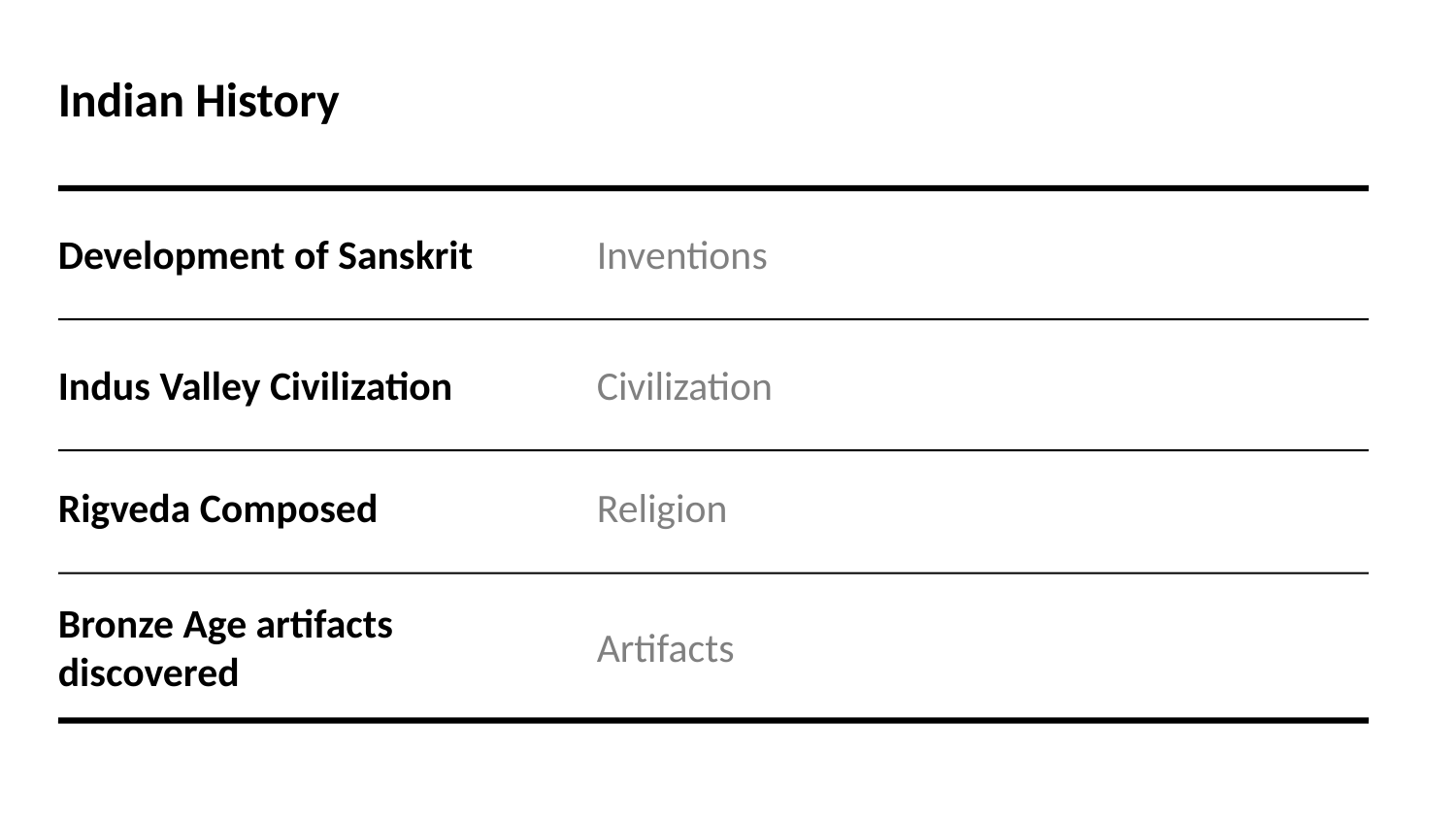

Indian History
Development of Sanskrit
Inventions

Indus Valley Civilization
Civilization

Rigveda Composed
Religion

Bronze Age artifacts discovered

Artifacts